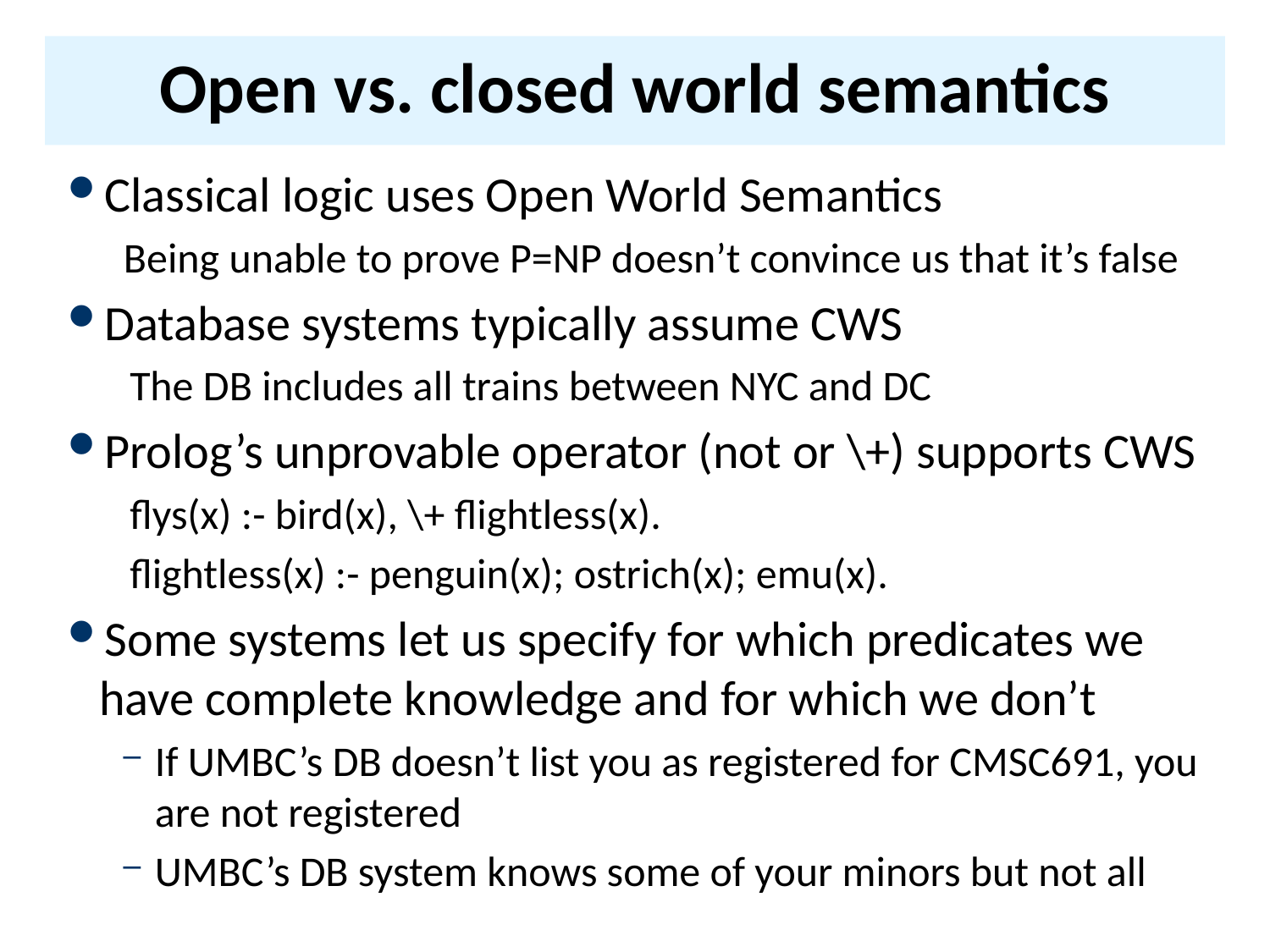

# Open vs. closed world semantics
Classical logic uses Open World Semantics
Being unable to prove P=NP doesn’t convince us that it’s false
Database systems typically assume CWS
The DB includes all trains between NYC and DC
Prolog’s unprovable operator (not or \+) supports CWS
flys(x) :- bird(x), \+ flightless(x).
flightless(x) :- penguin(x); ostrich(x); emu(x).
Some systems let us specify for which predicates we have complete knowledge and for which we don’t
If UMBC’s DB doesn’t list you as registered for CMSC691, you are not registered
UMBC’s DB system knows some of your minors but not all